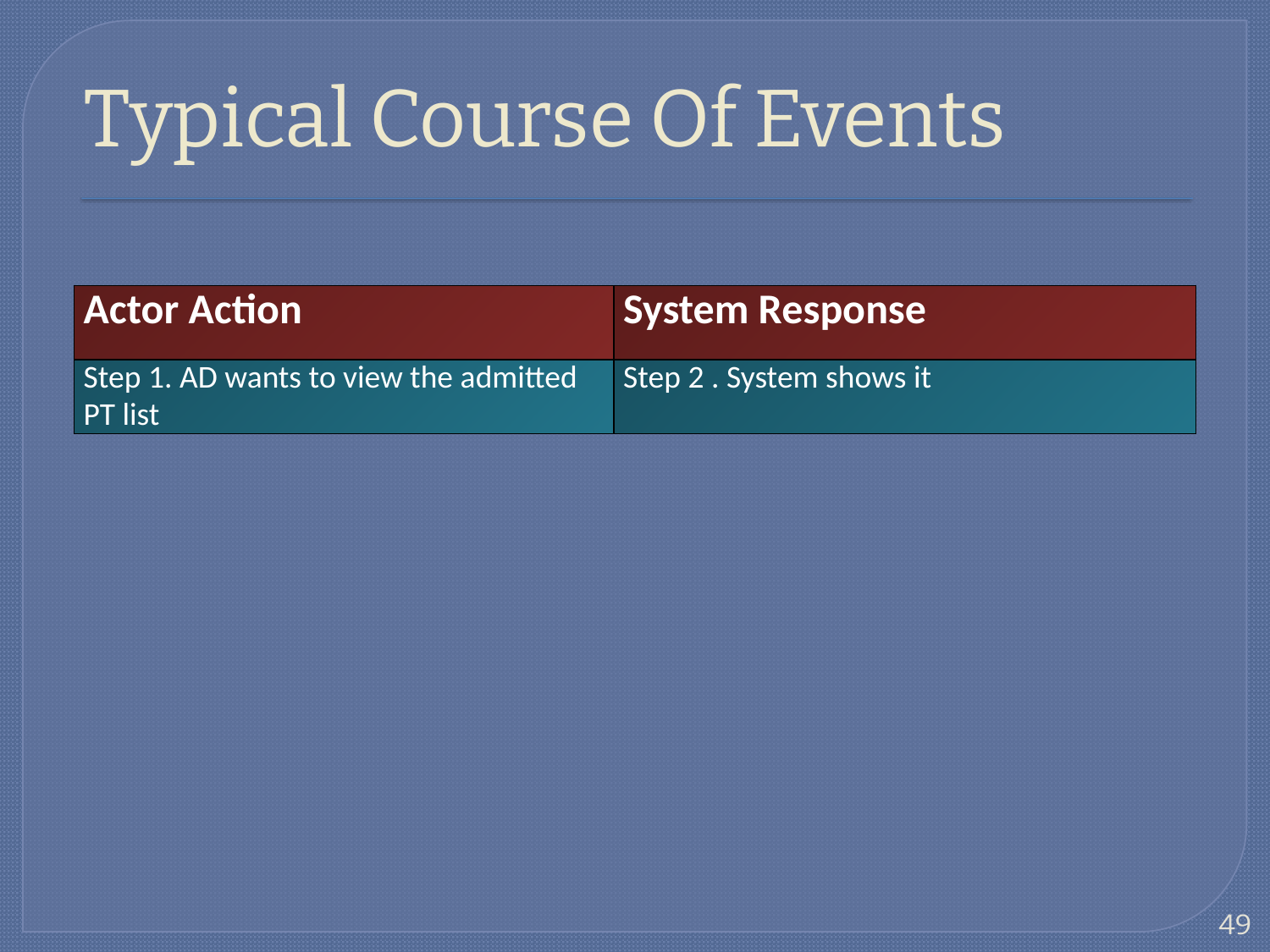

# Typical Course Of Events
| Actor Action | System Response |
| --- | --- |
| Step 1. AD wants to view the admitted PT list | Step 2 . System shows it |
49